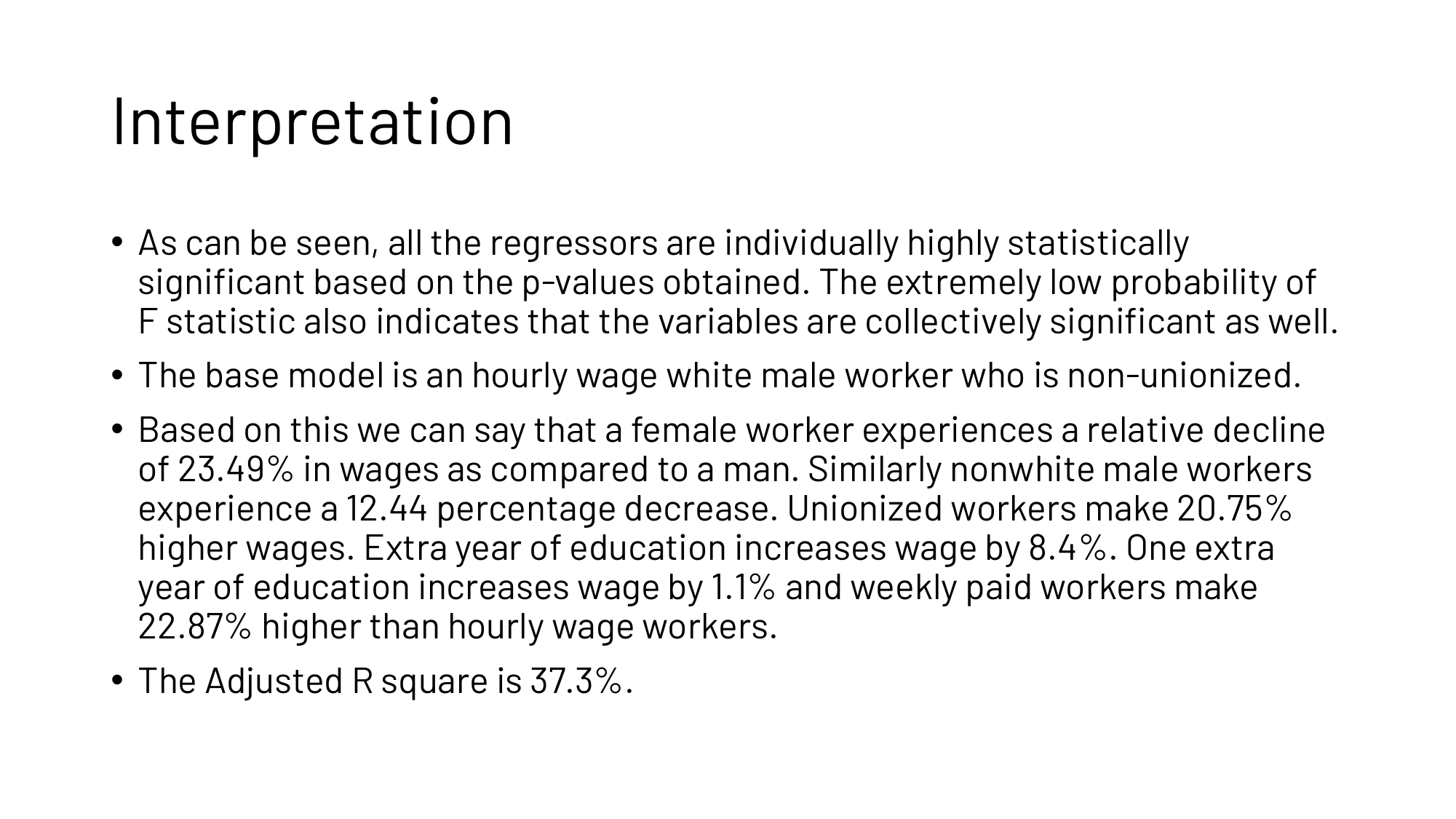

# Interpretation
As can be seen, all the regressors are individually highly statistically significant based on the p-values obtained. The extremely low probability of F statistic also indicates that the variables are collectively significant as well.
The base model is an hourly wage white male worker who is non-unionized.
Based on this we can say that a female worker experiences a relative decline of 23.49% in wages as compared to a man. Similarly nonwhite male workers experience a 12.44 percentage decrease. Unionized workers make 20.75% higher wages. Extra year of education increases wage by 8.4%. One extra year of education increases wage by 1.1% and weekly paid workers make 22.87% higher than hourly wage workers.
The Adjusted R square is 37.3%.